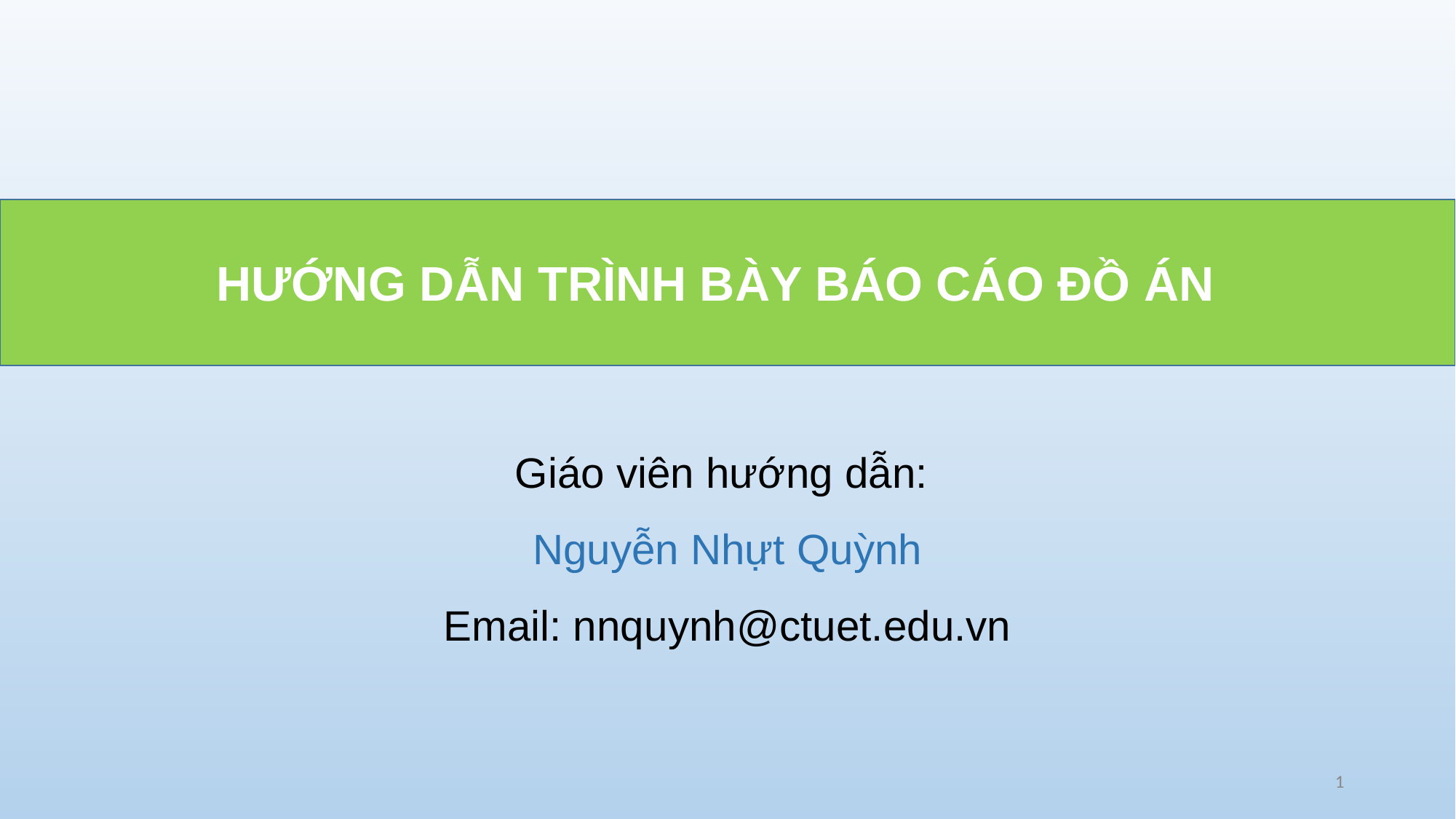

# HƯỚNG DẪN TRÌNH BÀY BÁO CÁO ĐỒ ÁN
Giáo viên hướng dẫn:
Nguyễn Nhựt Quỳnh
Email: nnquynh@ctuet.edu.vn
1